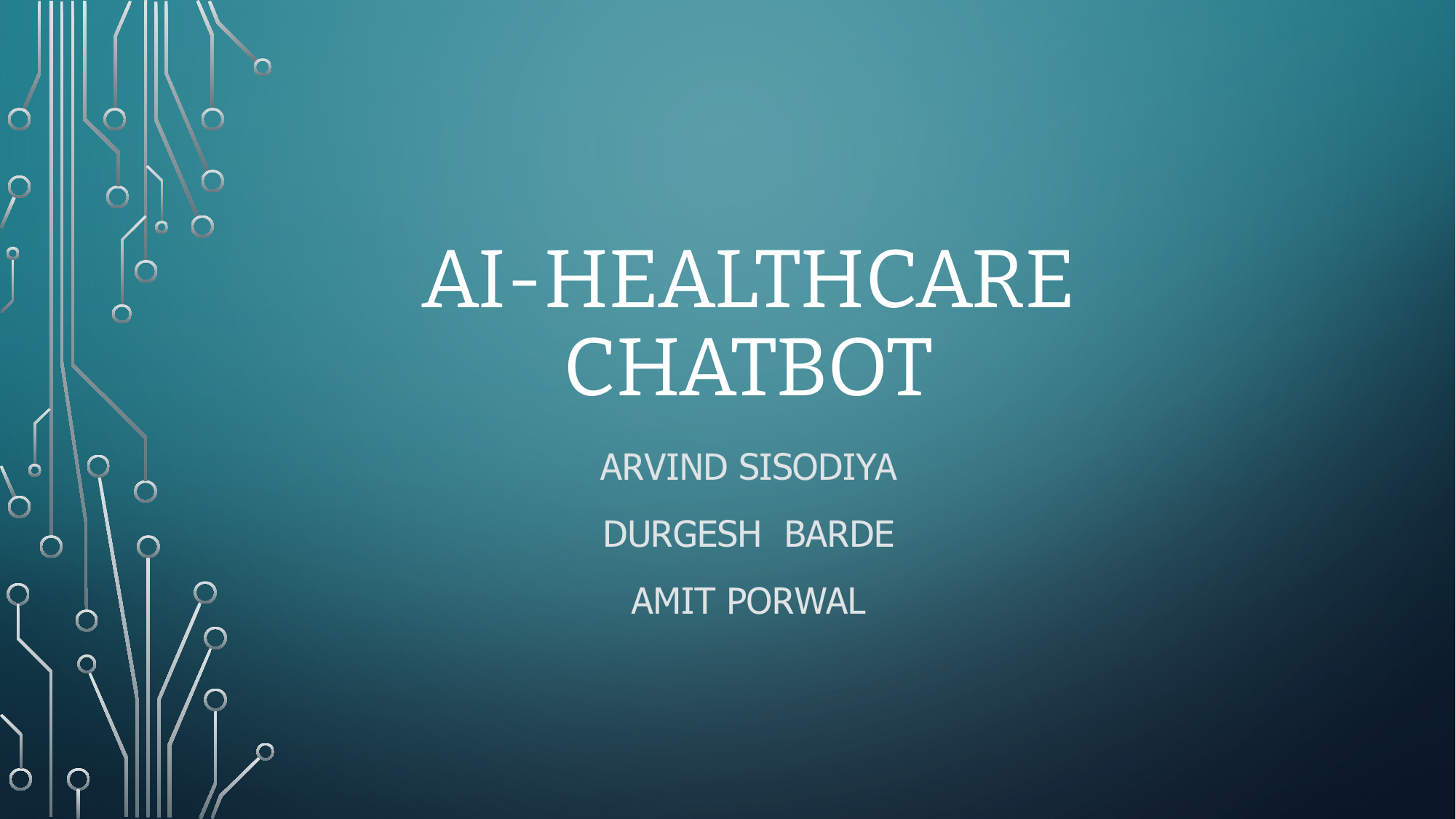

# Ai-healthcare chatbot
Arvind sisodiya
Durgesh  barde
Amit porwal